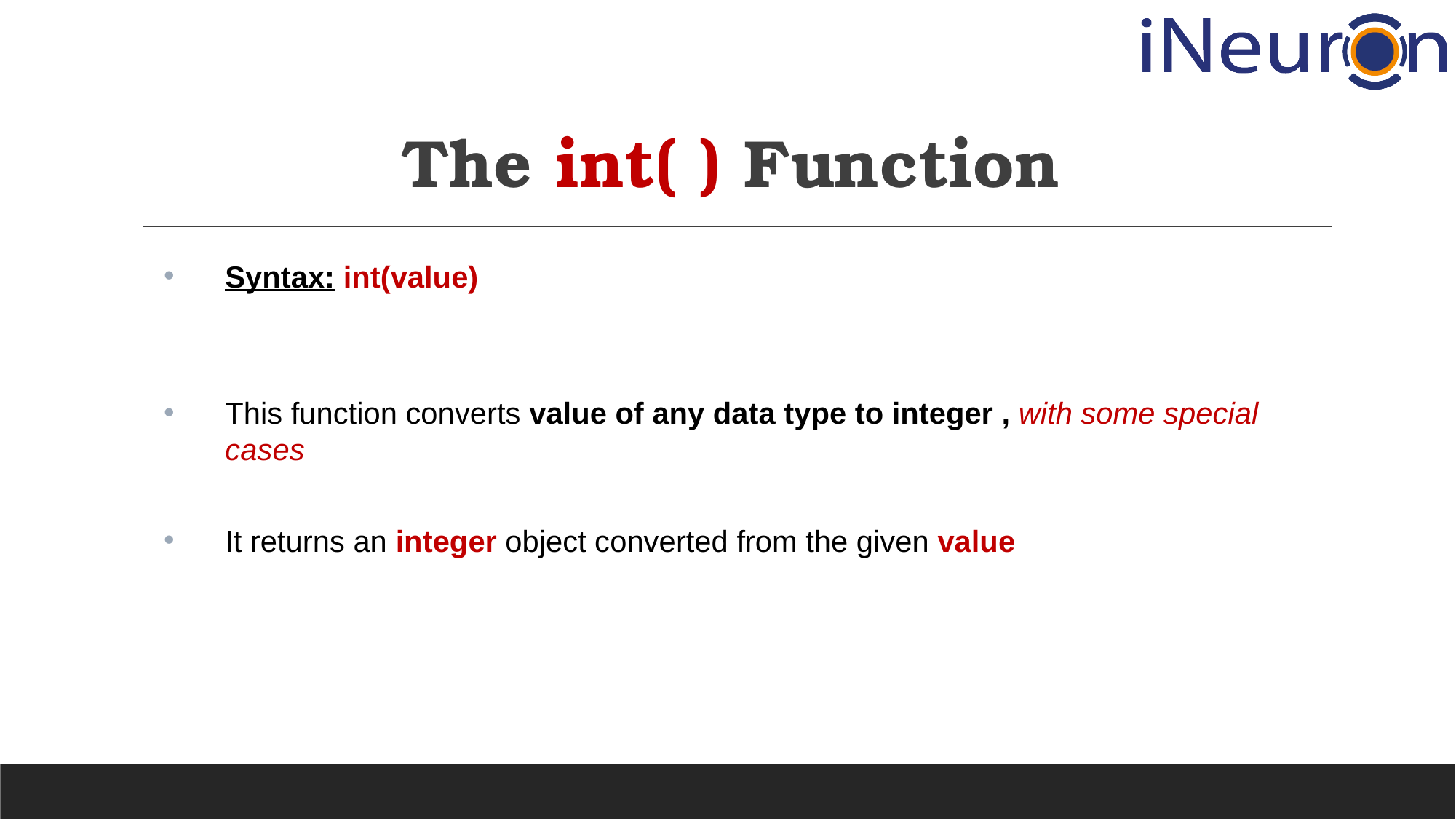

# The int( ) Function
Syntax: int(value)

This function converts value of any data type to integer , with some special cases

It returns an integer object converted from the given value